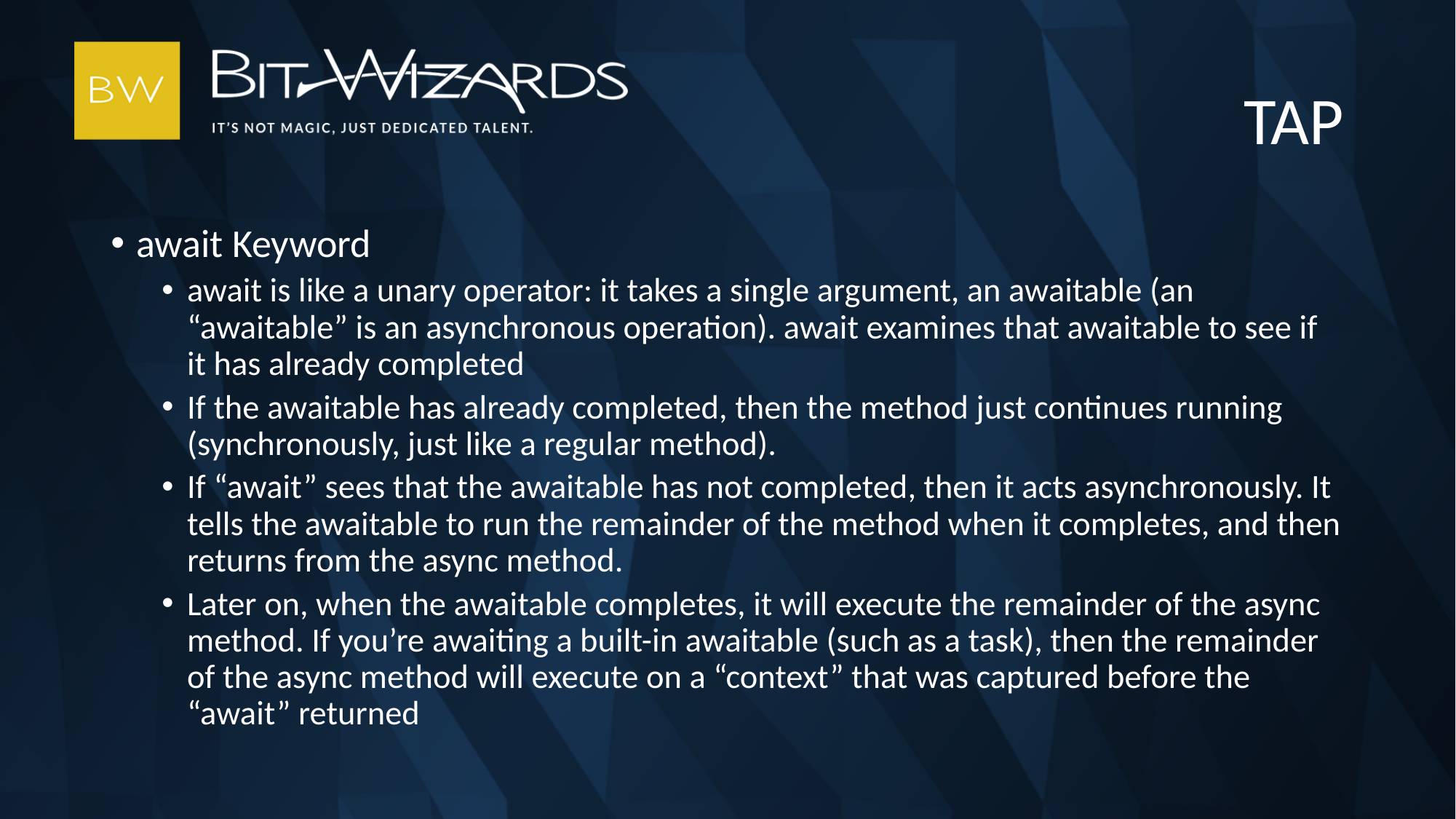

# TAP
await Keyword
await is like a unary operator: it takes a single argument, an awaitable (an “awaitable” is an asynchronous operation). await examines that awaitable to see if it has already completed
If the awaitable has already completed, then the method just continues running (synchronously, just like a regular method).
If “await” sees that the awaitable has not completed, then it acts asynchronously. It tells the awaitable to run the remainder of the method when it completes, and then returns from the async method.
Later on, when the awaitable completes, it will execute the remainder of the async method. If you’re awaiting a built-in awaitable (such as a task), then the remainder of the async method will execute on a “context” that was captured before the “await” returned